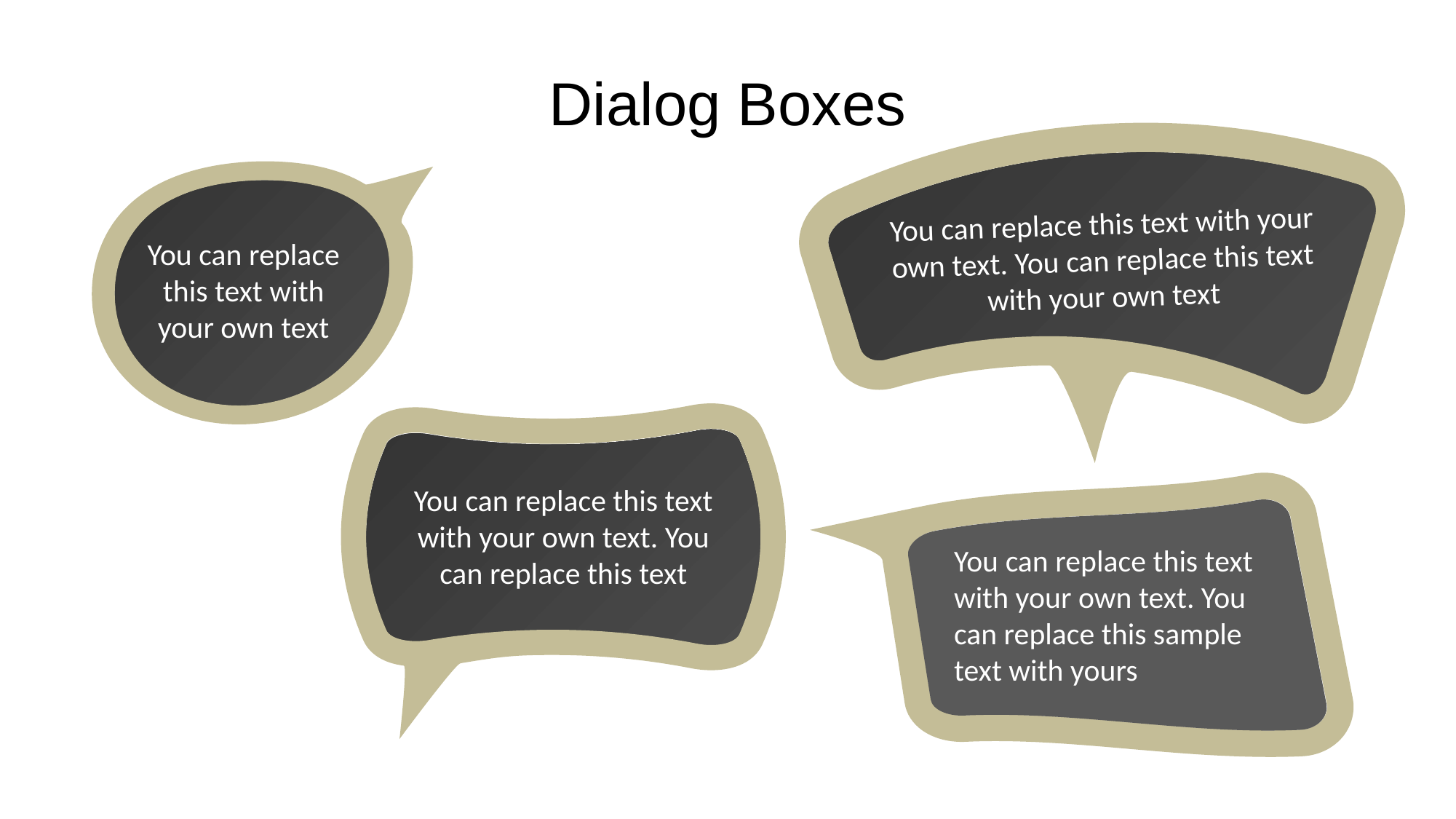

# Dialog Boxes

You can replace this text with your own text. You can replace this text with your own text

You can replace this text with your own text

You can replace this text with your own text. You can replace this sample text with yours
You can replace this text with your own text. You can replace this text